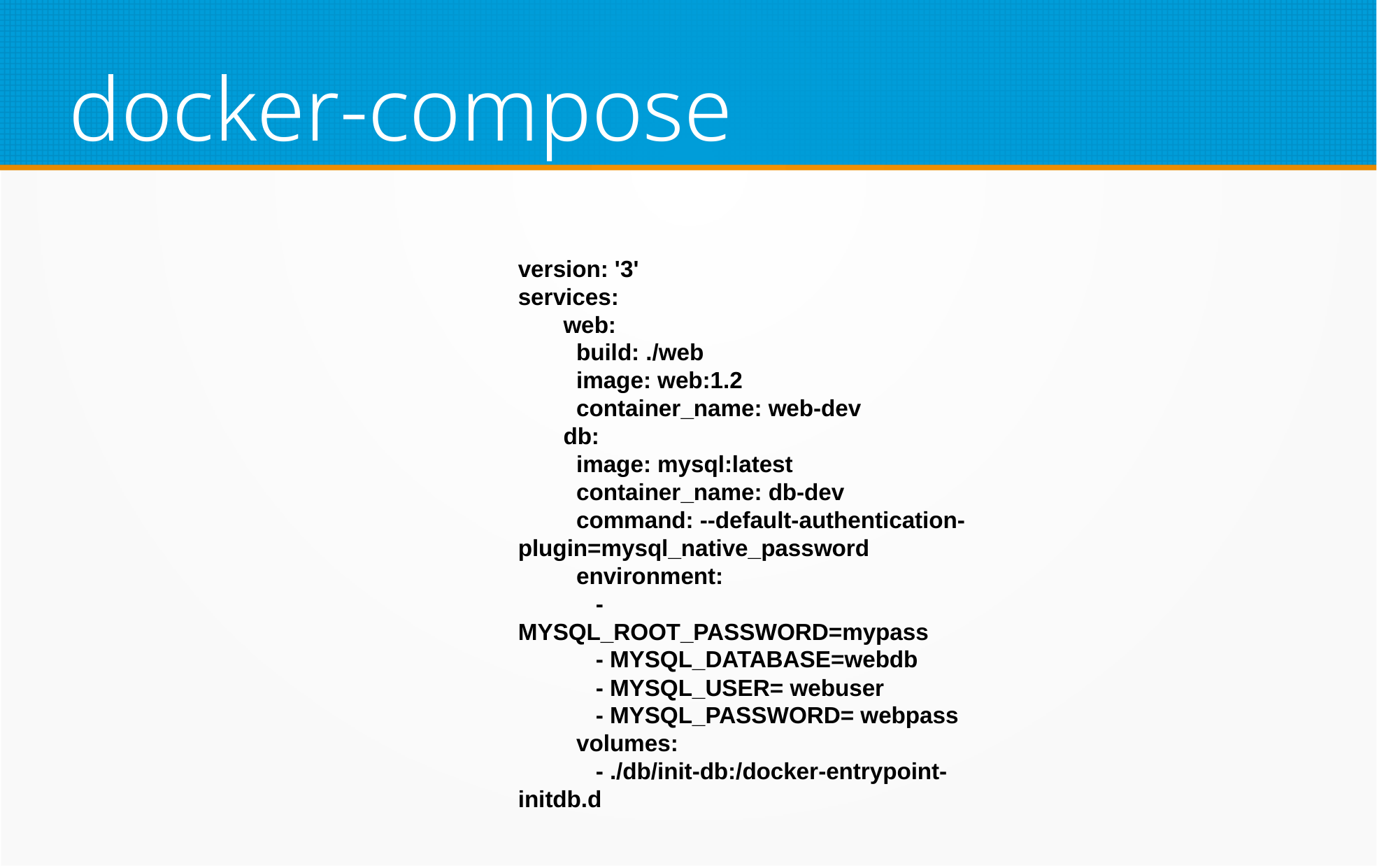

docker-compose
version: '3'
services:
       web:
         build: ./web
         image: web:1.2
         container_name: web-dev
       db:
         image: mysql:latest
         container_name: db-dev
         command: --default-authentication-plugin=mysql_native_password
         environment:
            - MYSQL_ROOT_PASSWORD=mypass
            - MYSQL_DATABASE=webdb
            - MYSQL_USER= webuser
            - MYSQL_PASSWORD= webpass
         volumes:
            - ./db/init-db:/docker-entrypoint-initdb.d